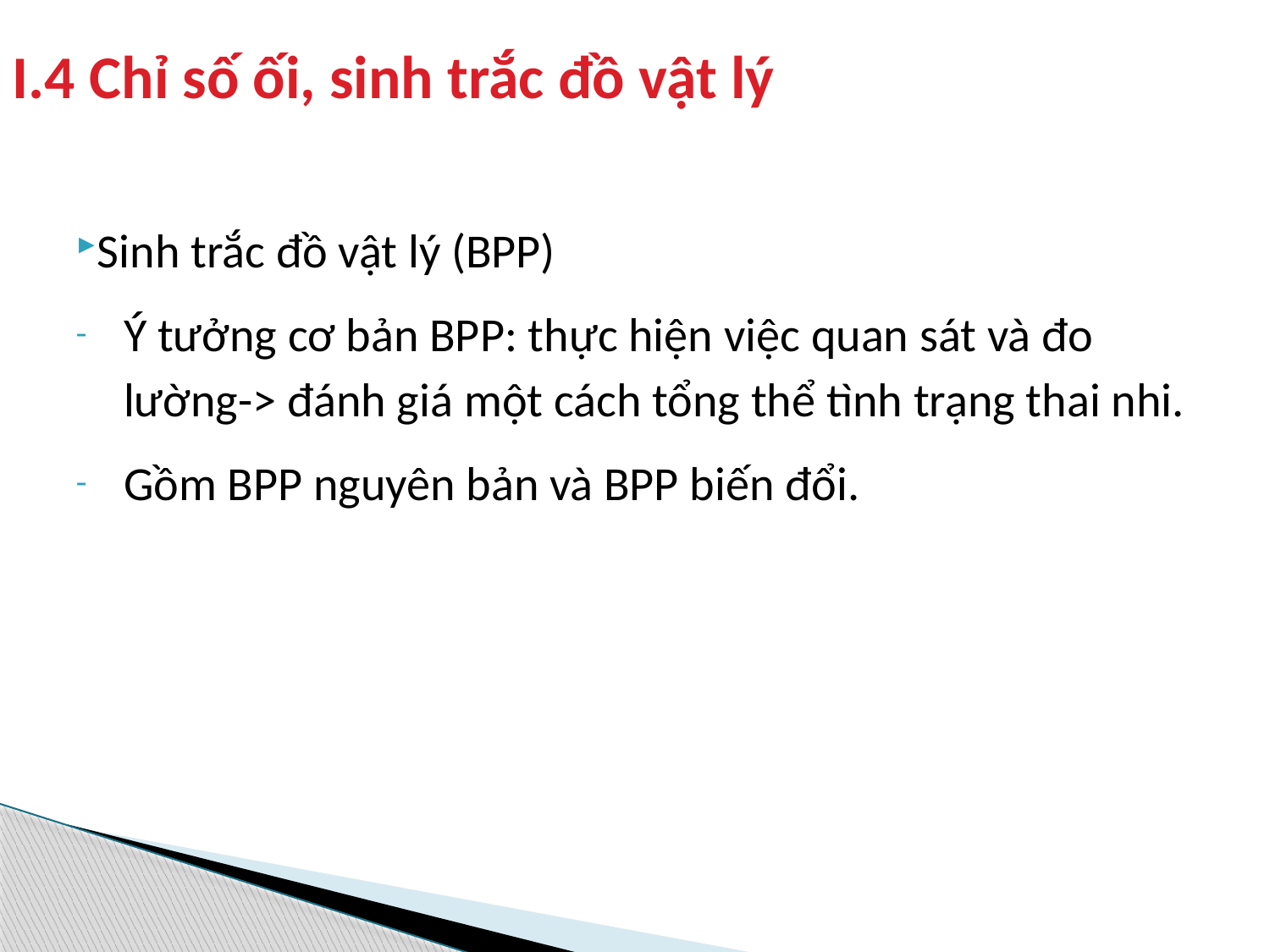

# I.4 Chỉ số ối, sinh trắc đồ vật lý
Sinh trắc đồ vật lý (BPP)
Ý tưởng cơ bản BPP: thực hiện việc quan sát và đo lường-> đánh giá một cách tổng thể tình trạng thai nhi.
Gồm BPP nguyên bản và BPP biến đổi.